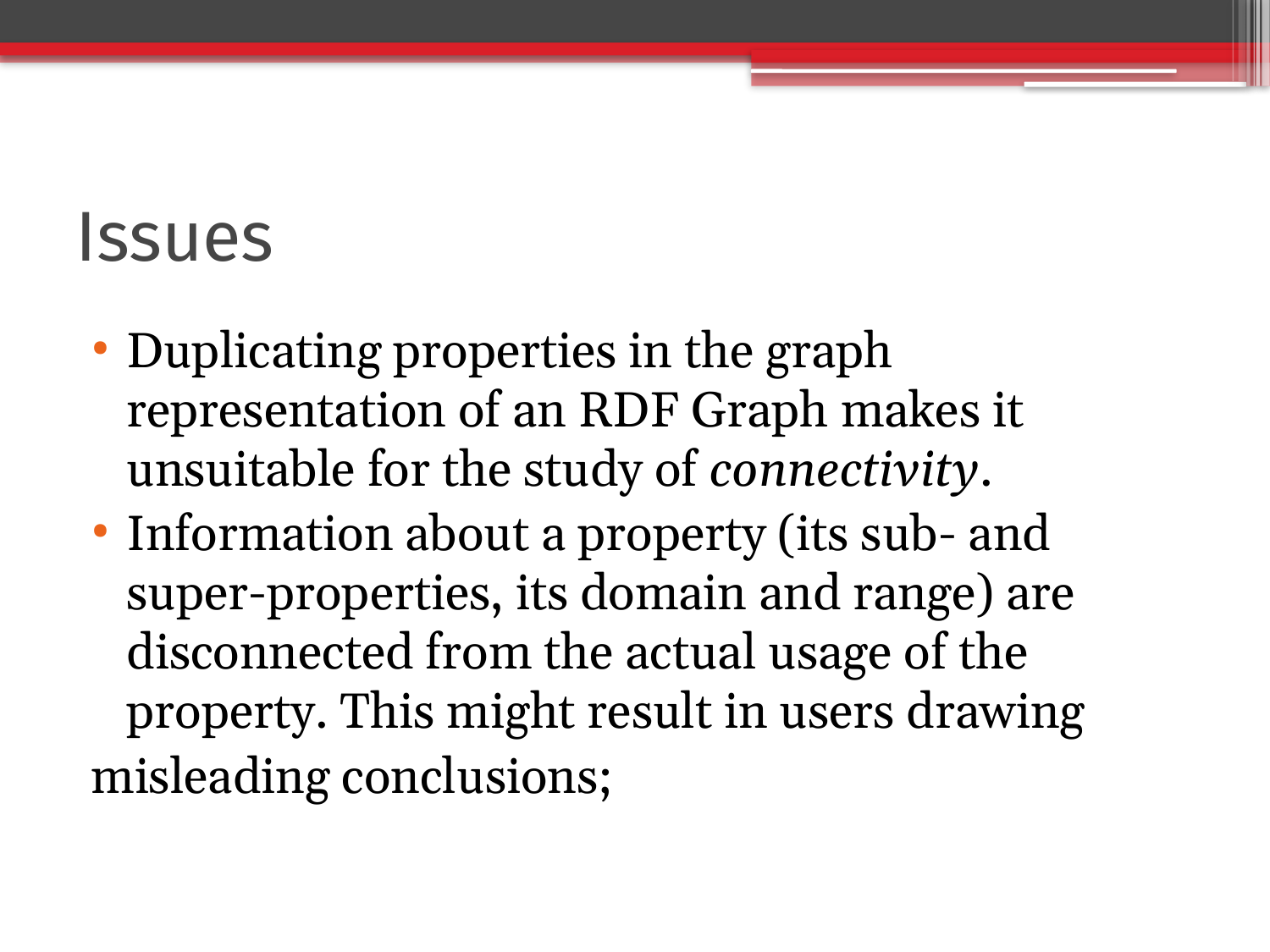

# Issues
Duplicating properties in the graph representation of an RDF Graph makes it unsuitable for the study of connectivity.
Information about a property (its sub- and super-properties, its domain and range) are disconnected from the actual usage of the property. This might result in users drawing
misleading conclusions;